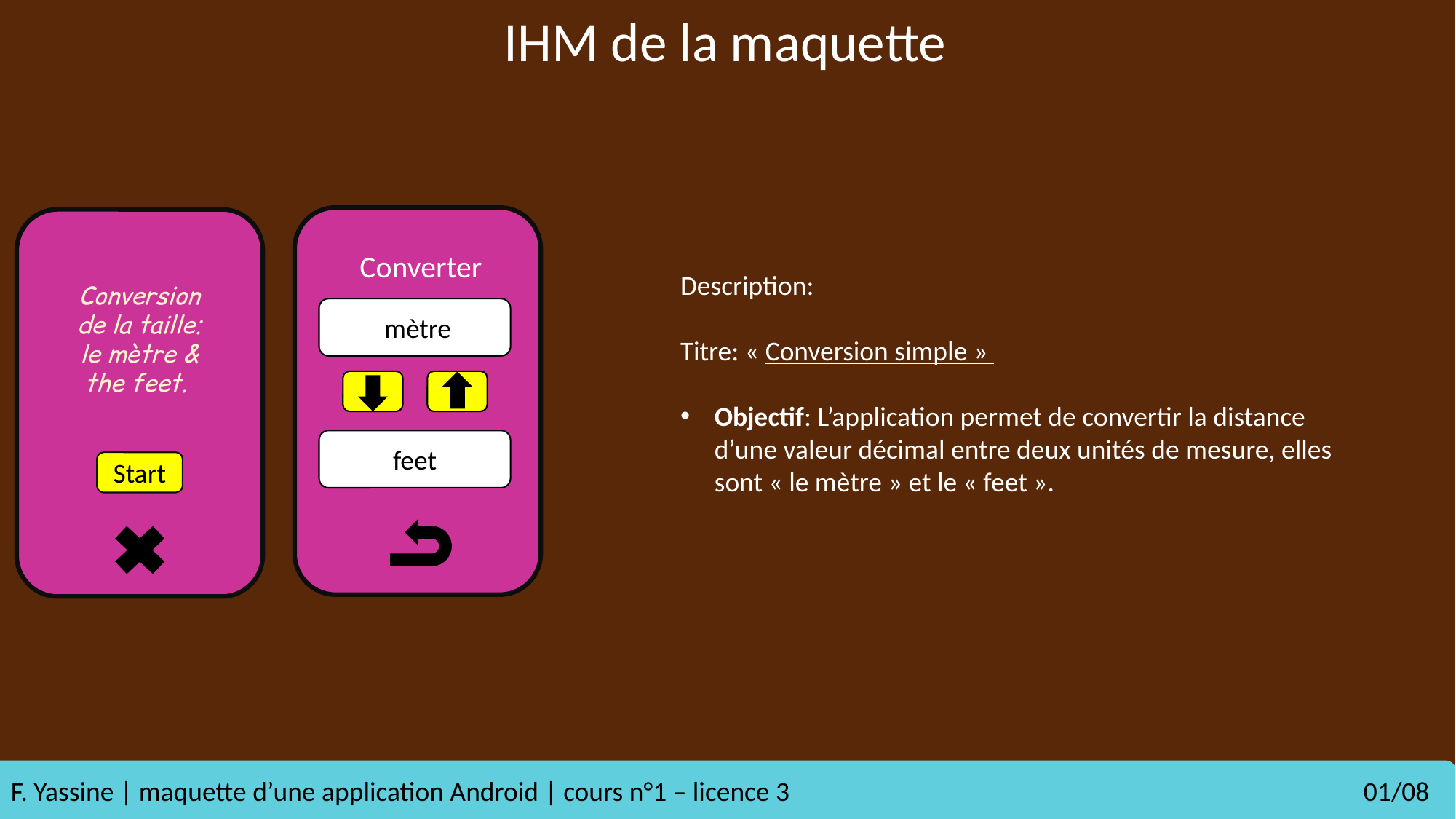

# IHM de la maquette

Converter
 mètre

feet

Conversion de la taille: le mètre & the feet.
Start

Description:

Titre: « Conversion simple »

Objectif: L’application permet de convertir la distance d’une valeur décimal entre deux unités de mesure, elles sont « le mètre » et le « feet ».
F. Yassine | maquette d’une application Android | cours n°1 – licence 3 				           	       01/08